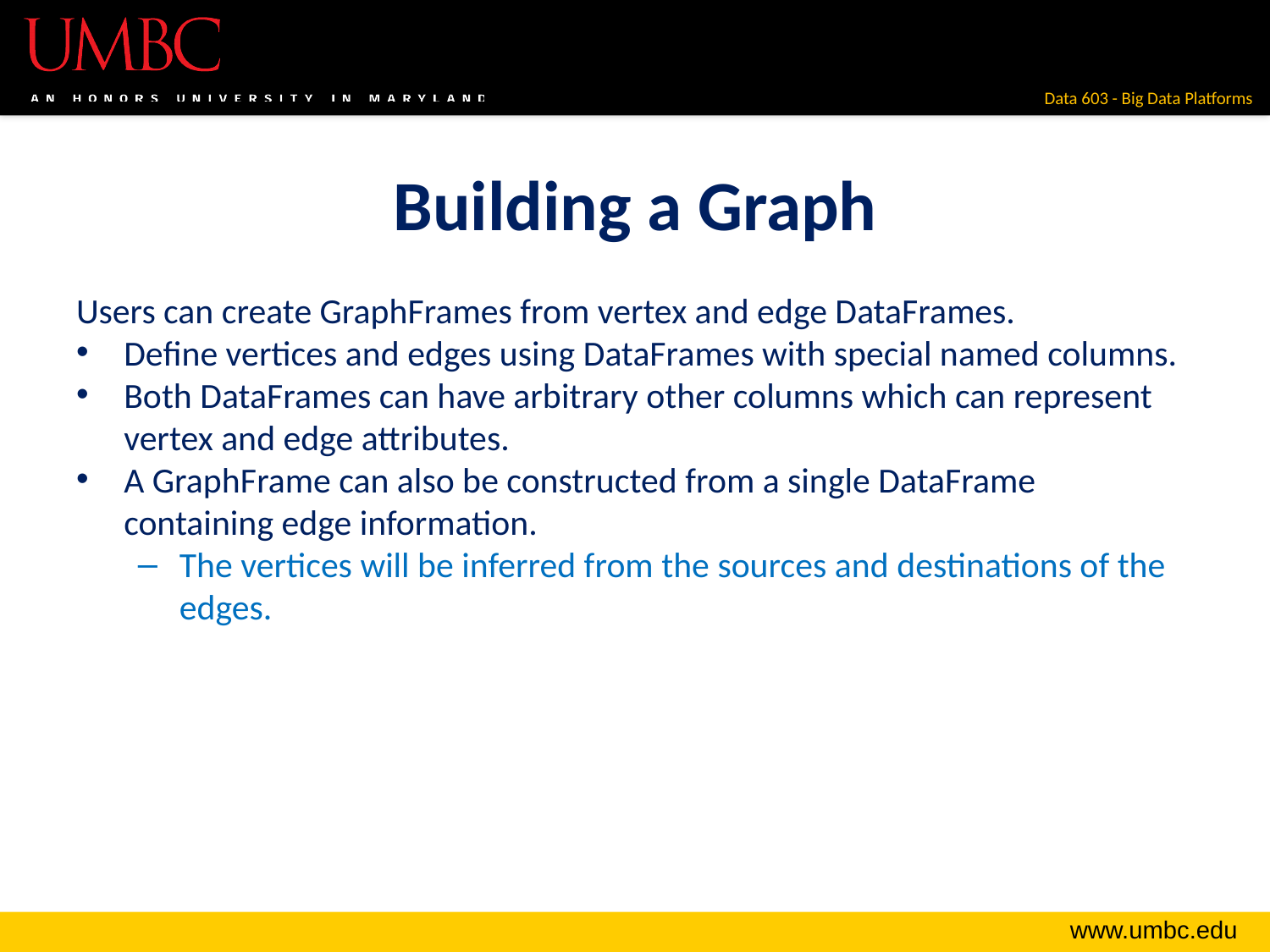

# Building a Graph
Users can create GraphFrames from vertex and edge DataFrames.
Define vertices and edges using DataFrames with special named columns.
Both DataFrames can have arbitrary other columns which can represent vertex and edge attributes.
A GraphFrame can also be constructed from a single DataFrame containing edge information.
The vertices will be inferred from the sources and destinations of the edges.